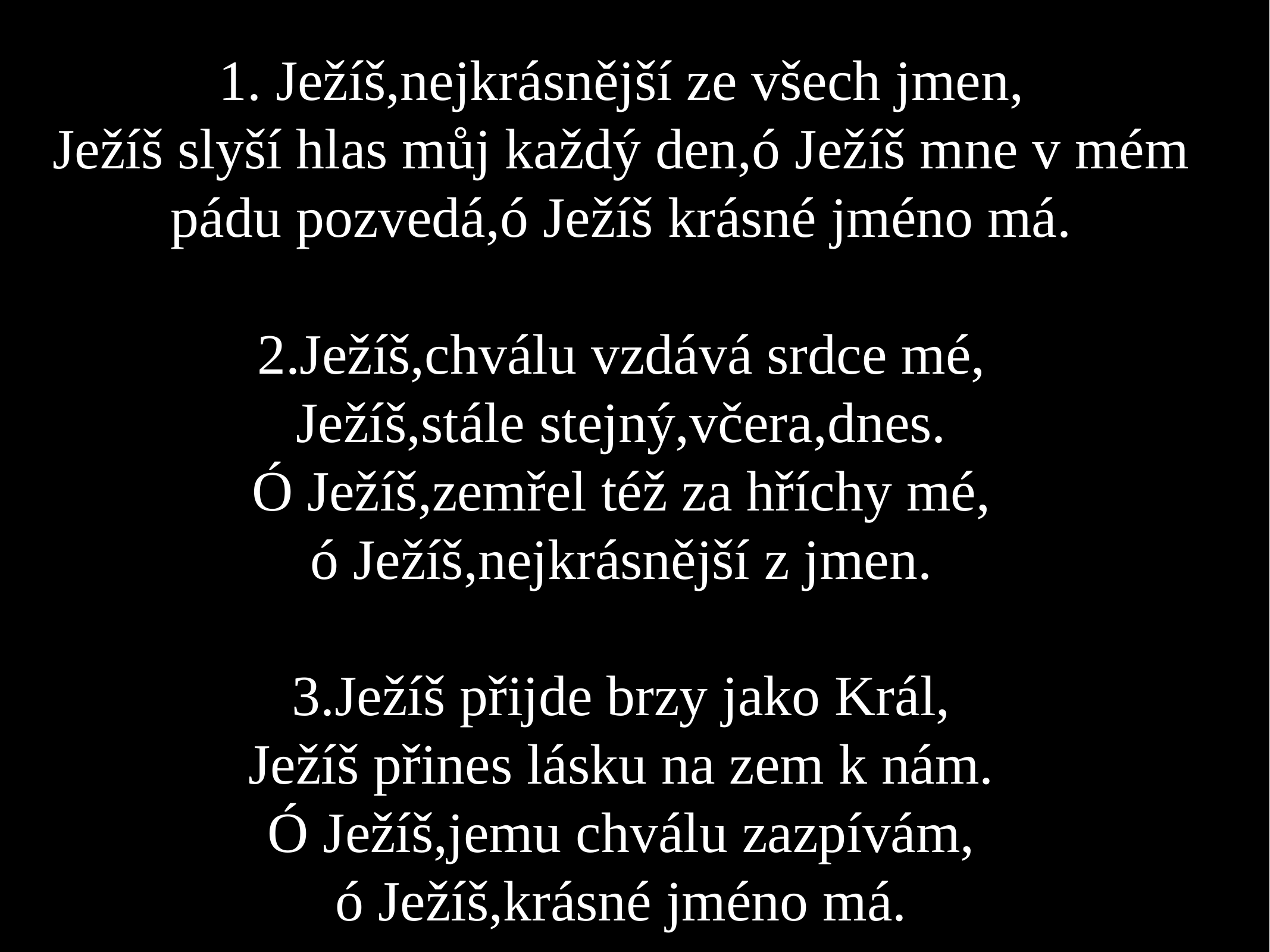

1. Ježíš,nejkrásnější ze všech jmen,
Ježíš slyší hlas můj každý den,ó Ježíš mne v mém pádu pozvedá,ó Ježíš krásné jméno má.

2.Ježíš,chválu vzdává srdce mé,
Ježíš,stále stejný,včera,dnes.
Ó Ježíš,zemřel též za hříchy mé,
ó Ježíš,nejkrásnější z jmen.

3.Ježíš přijde brzy jako Král,
Ježíš přines lásku na zem k nám.
Ó Ježíš,jemu chválu zazpívám,
ó Ježíš,krásné jméno má.